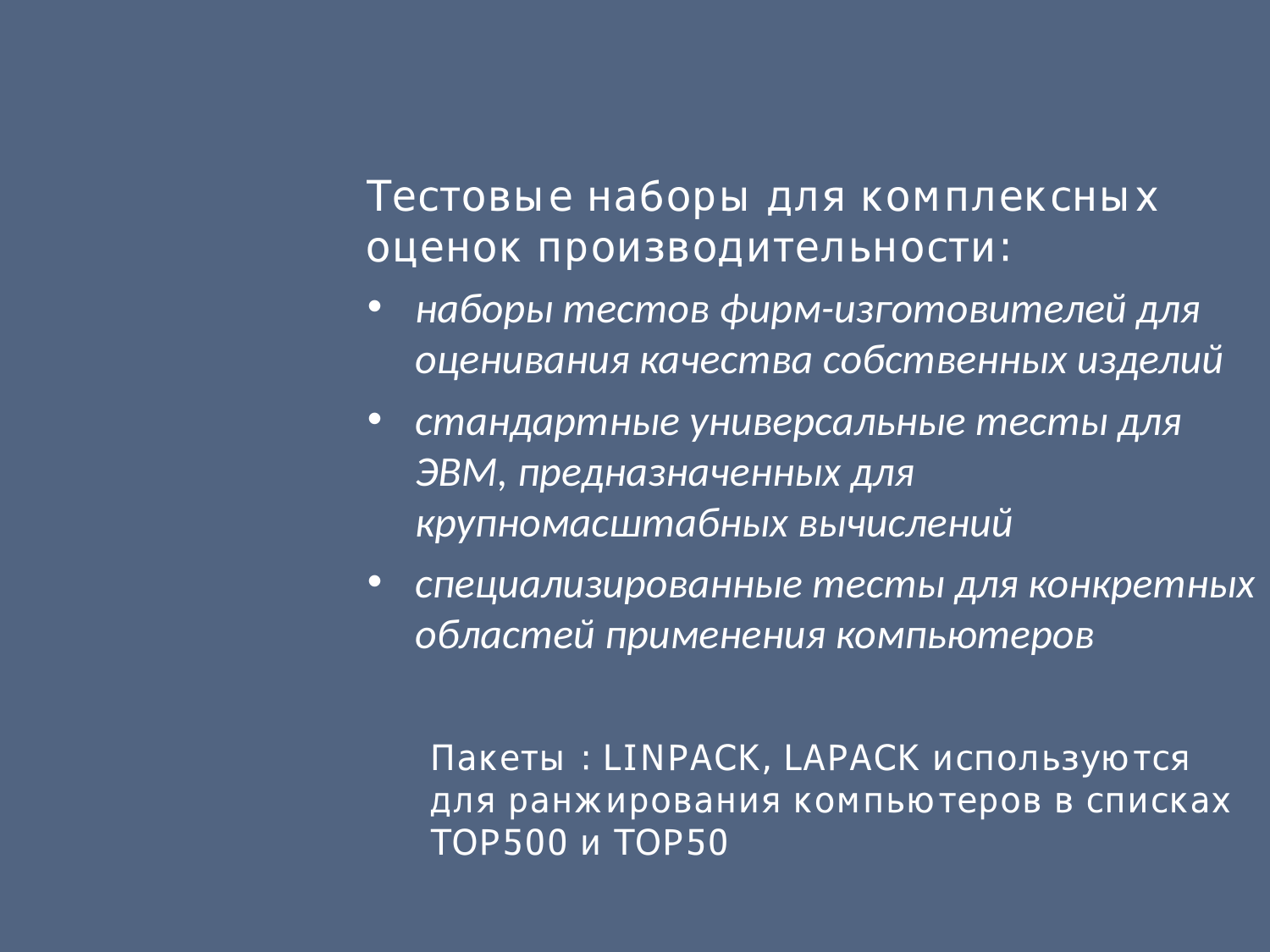

Тестовые наборы для комплексных оценок производительности:
наборы тестов фирм-изготовителей для оценивания качества собственных изделий
стандартные универсальные тесты для ЭВМ, предназначенных для крупномасштабных вычислений
специализированные тесты для конкретных областей применения компьютеров

Пакеты : LINPACK, LAPACK используются для ранжирования компьютеров в списках ТОР500 и ТОР50